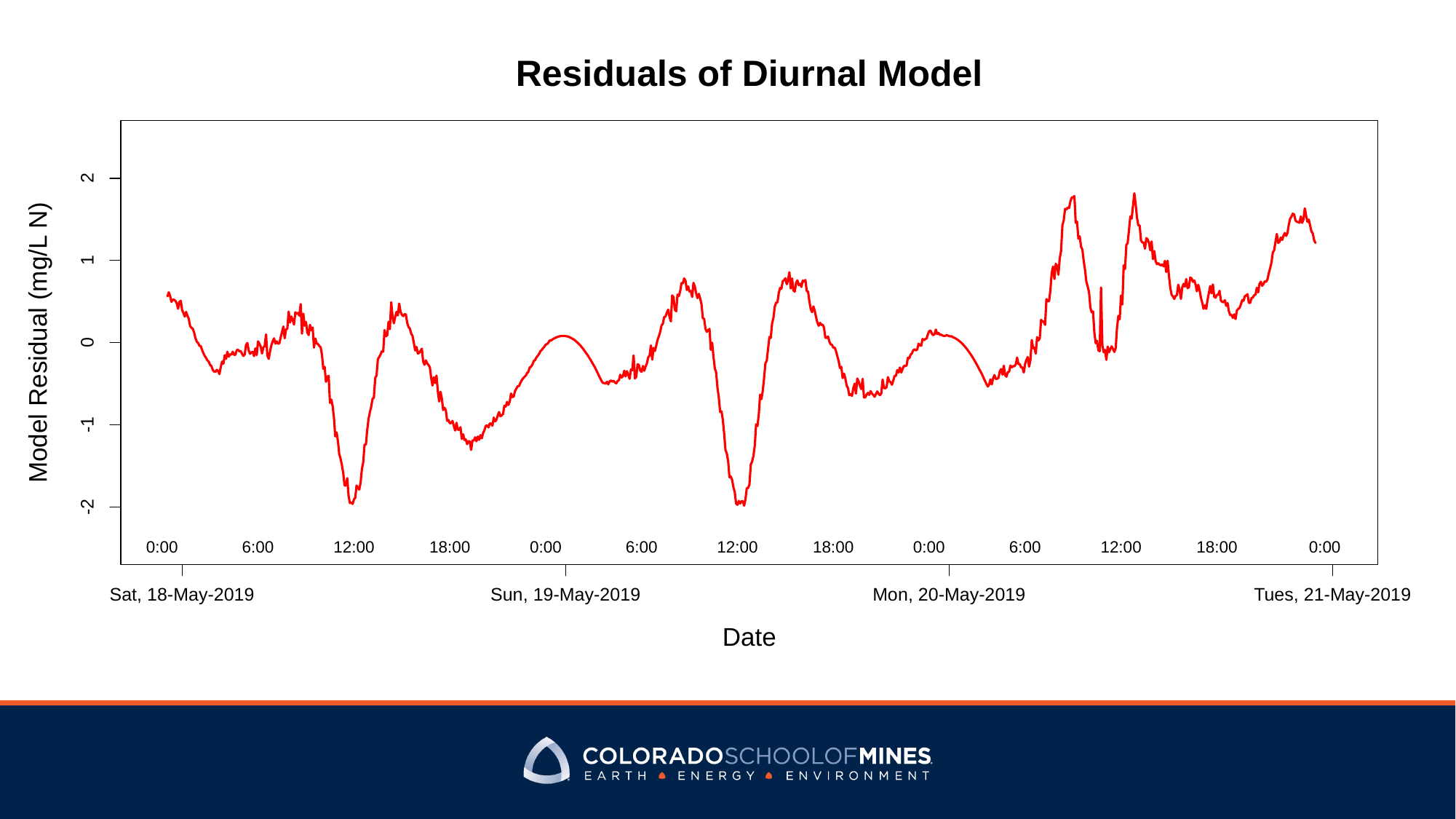

Residuals of Diurnal Model

2

1

Model Residual (mg/L N)
0

-1

-2

0:00
6:00
12:00
18:00
0:00
6:00
12:00
18:00
0:00
6:00
12:00
18:00
0:00

Sat, 18-May-2019
Sun, 19-May-2019
Mon, 20-May-2019
Tues, 21-May-2019
Date